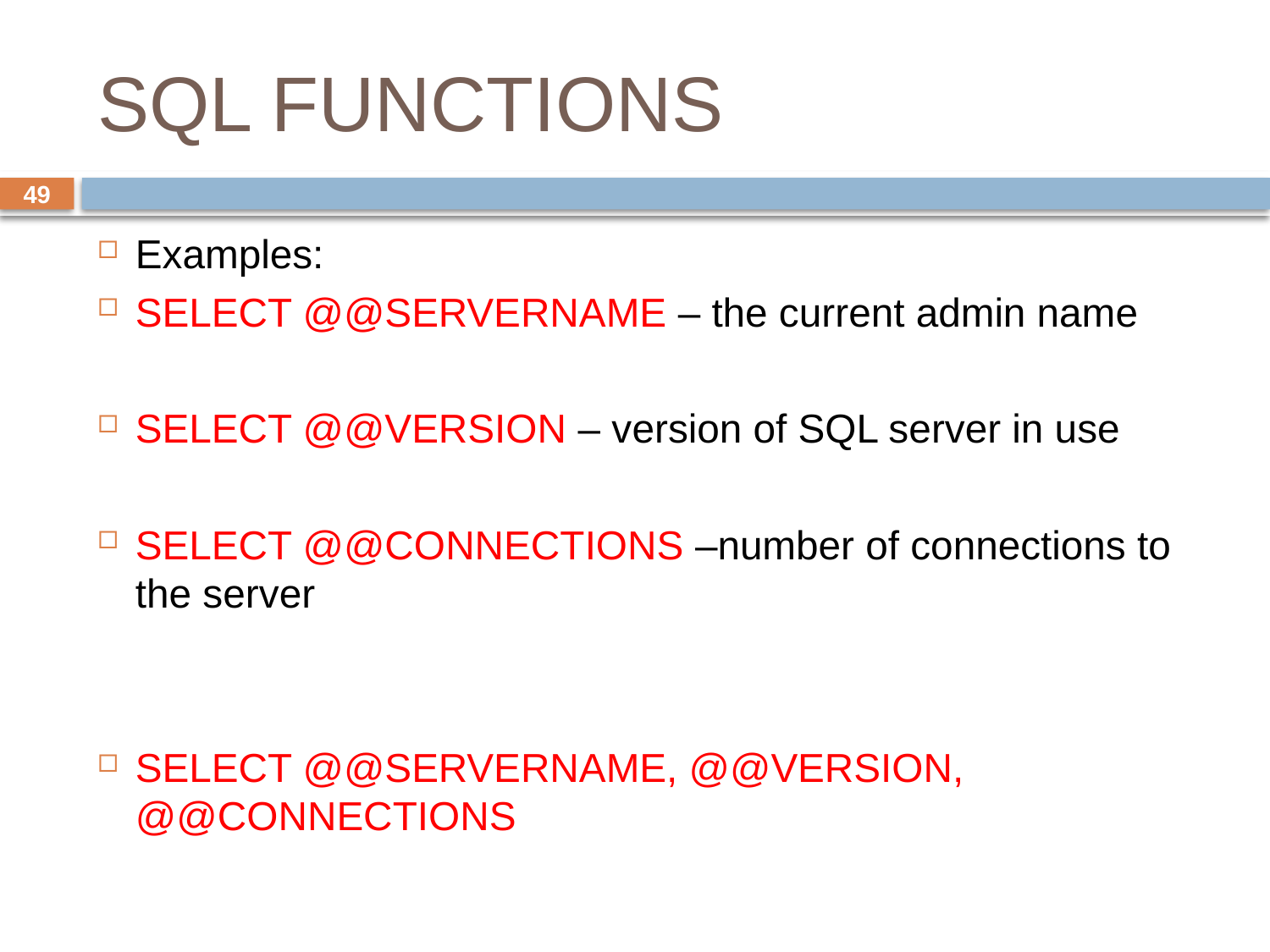

# SQL FUNCTIONS
49
Examples:
SELECT @@SERVERNAME – the current admin name

SELECT @@VERSION – version of SQL server in use

SELECT @@CONNECTIONS –number of connections to the server

SELECT @@SERVERNAME, @@VERSION, @@CONNECTIONS